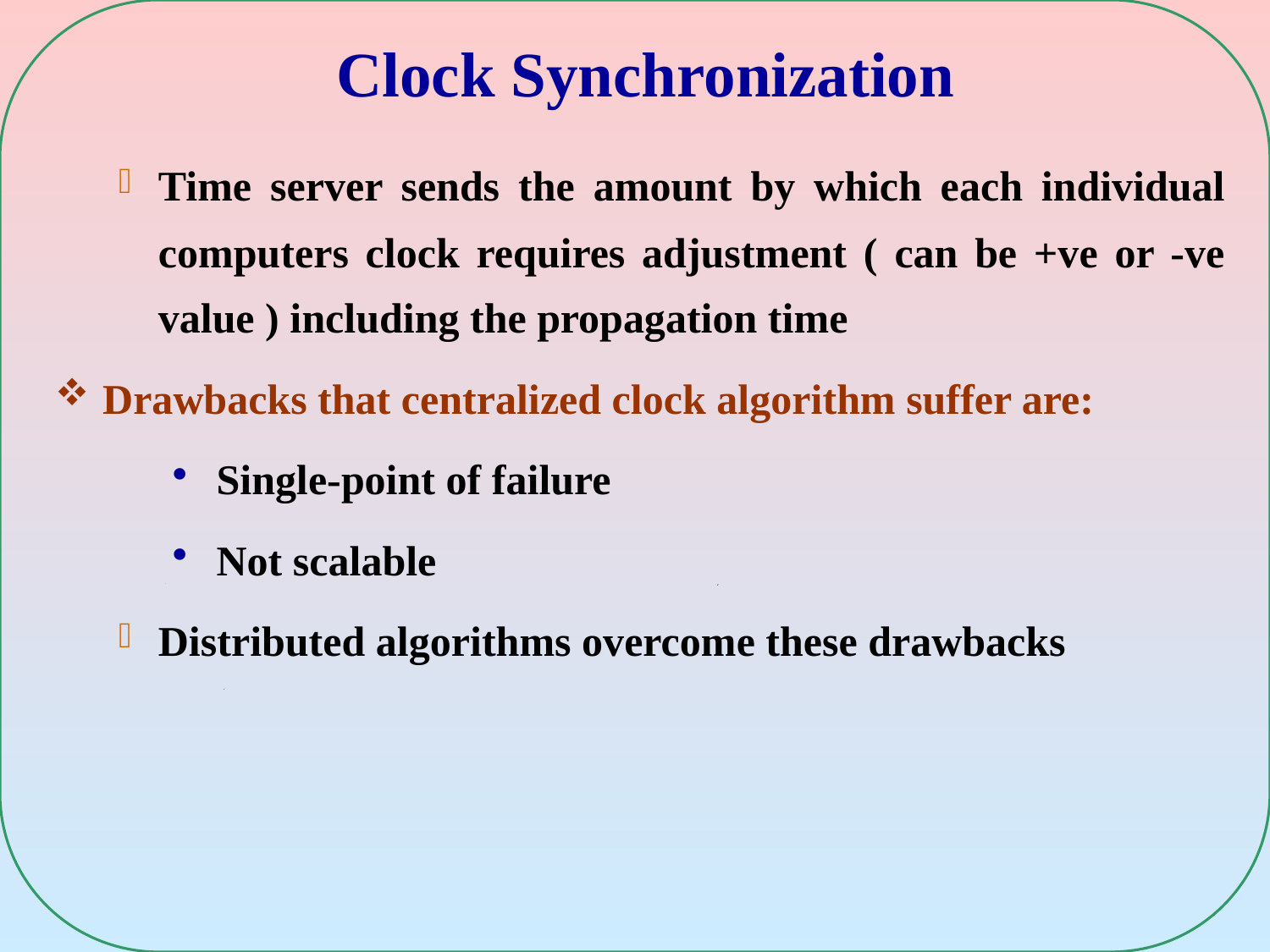

# Clock Synchronization
Time server sends the amount by which each individual computers clock requires adjustment ( can be +ve or -ve value ) including the propagation time
Drawbacks that centralized clock algorithm suffer are:
 Single-point of failure
 Not scalable
Distributed algorithms overcome these drawbacks